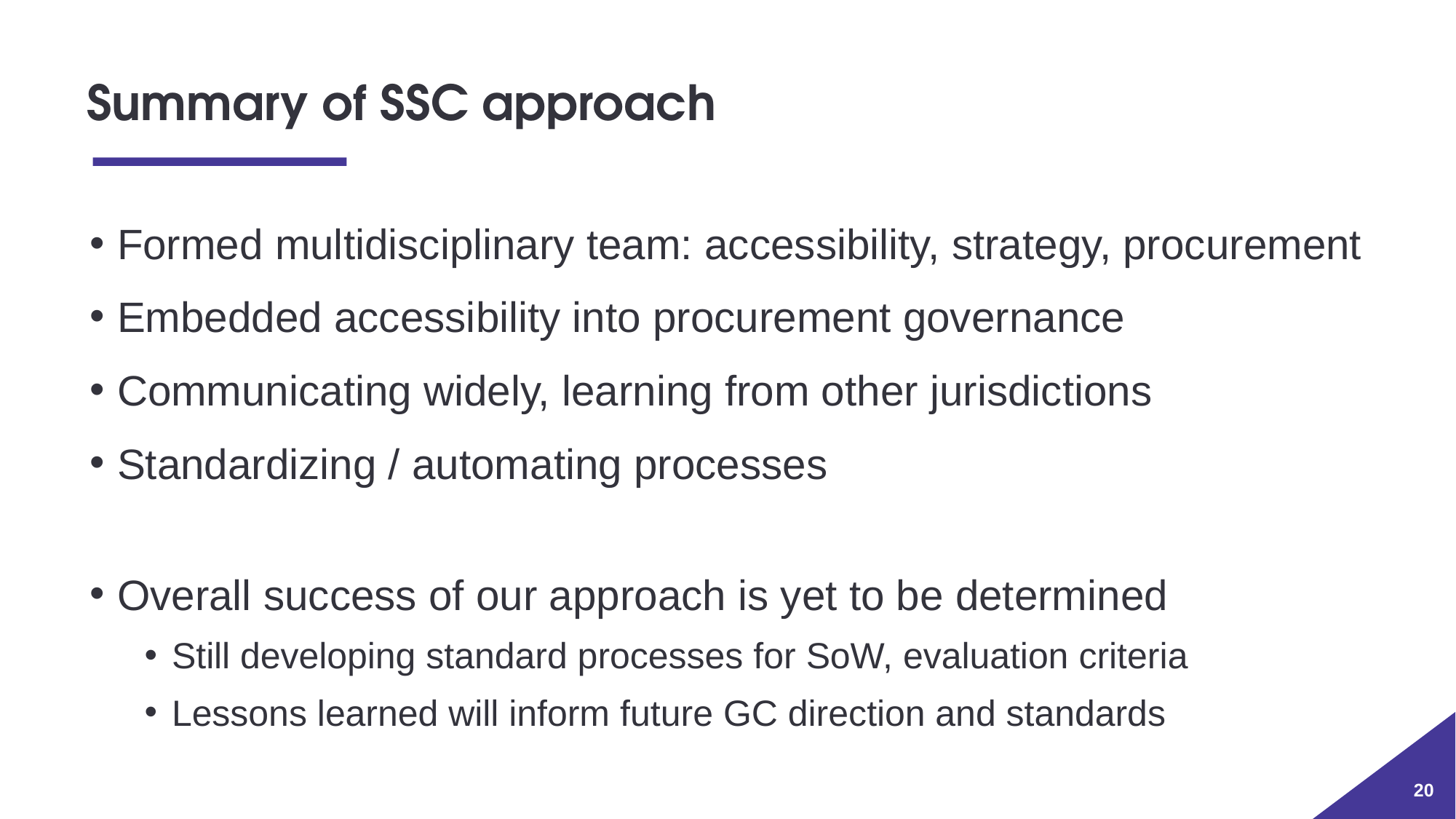

# Summary of SSC approach
Formed multidisciplinary team: accessibility, strategy, procurement
Embedded accessibility into procurement governance
Communicating widely, learning from other jurisdictions
Standardizing / automating processes
Overall success of our approach is yet to be determined
Still developing standard processes for SoW, evaluation criteria
Lessons learned will inform future GC direction and standards